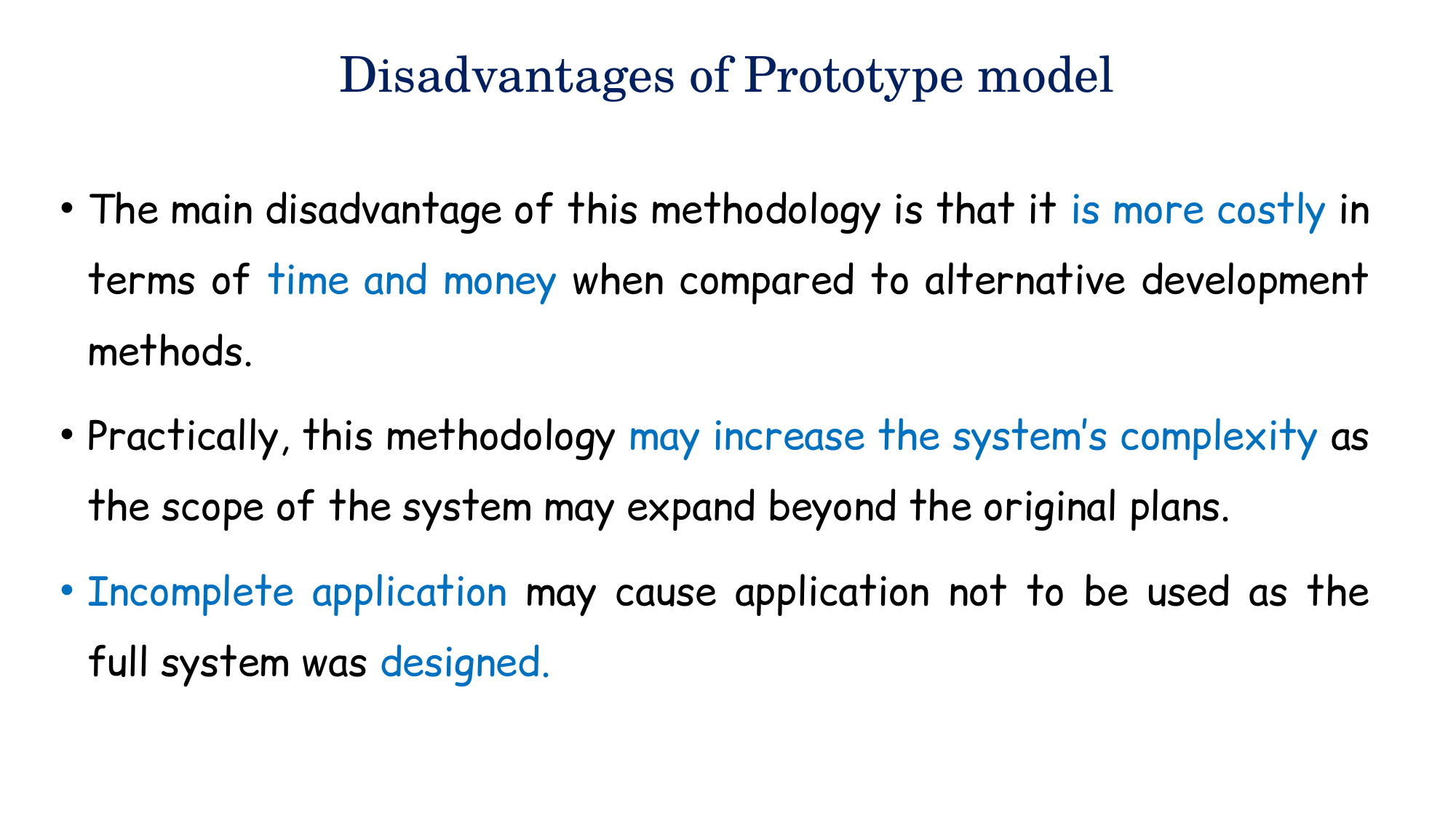

# Disadvantages of Prototype model
The main disadvantage of this methodology is that it is more costly in terms of time and money when compared to alternative development methods.
Practically, this methodology may increase the system’s complexity as the scope of the system may expand beyond the original plans.
Incomplete application may cause application not to be used as the full system was designed.